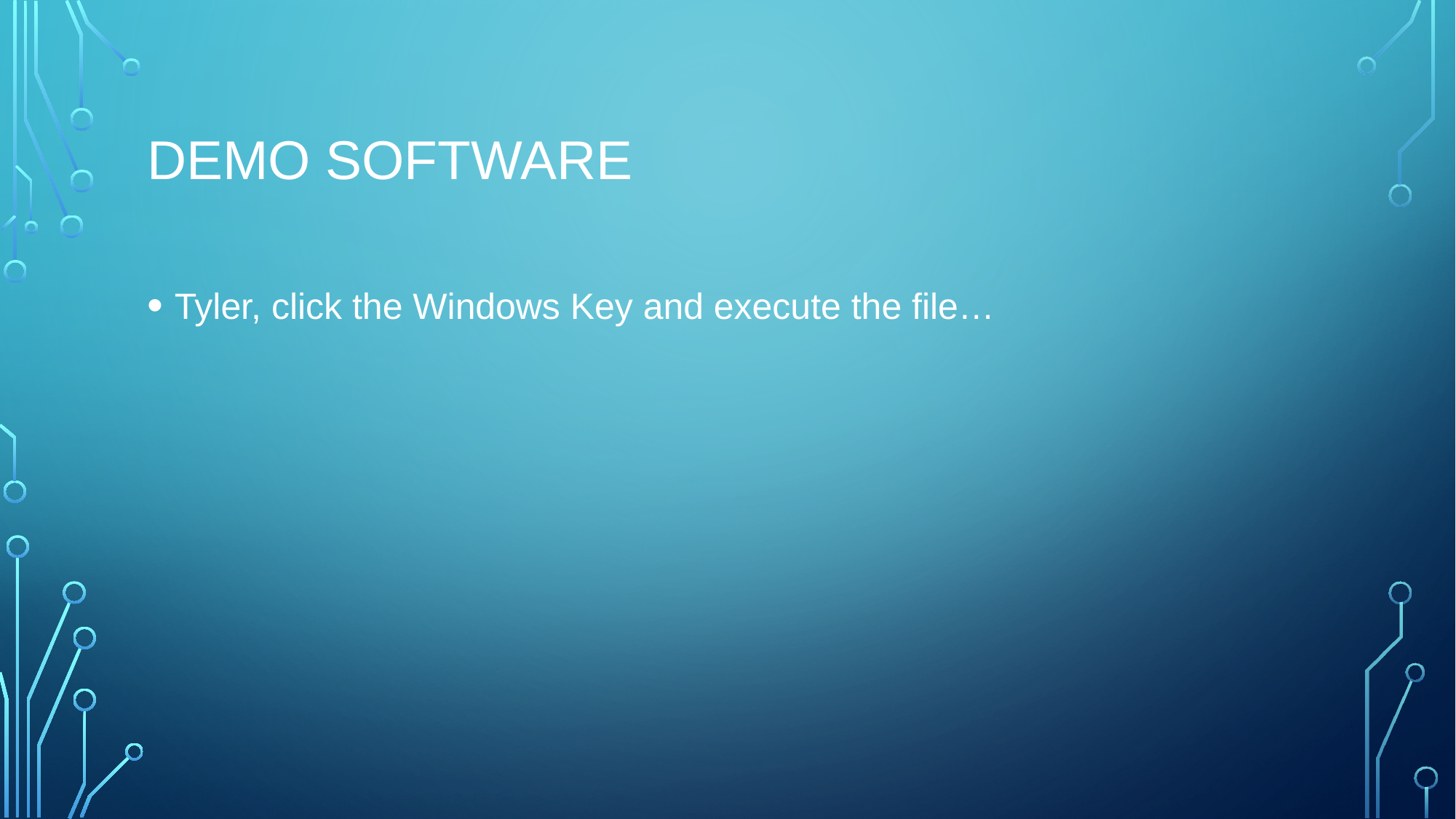

# Demo Software
Tyler, click the Windows Key and execute the file…